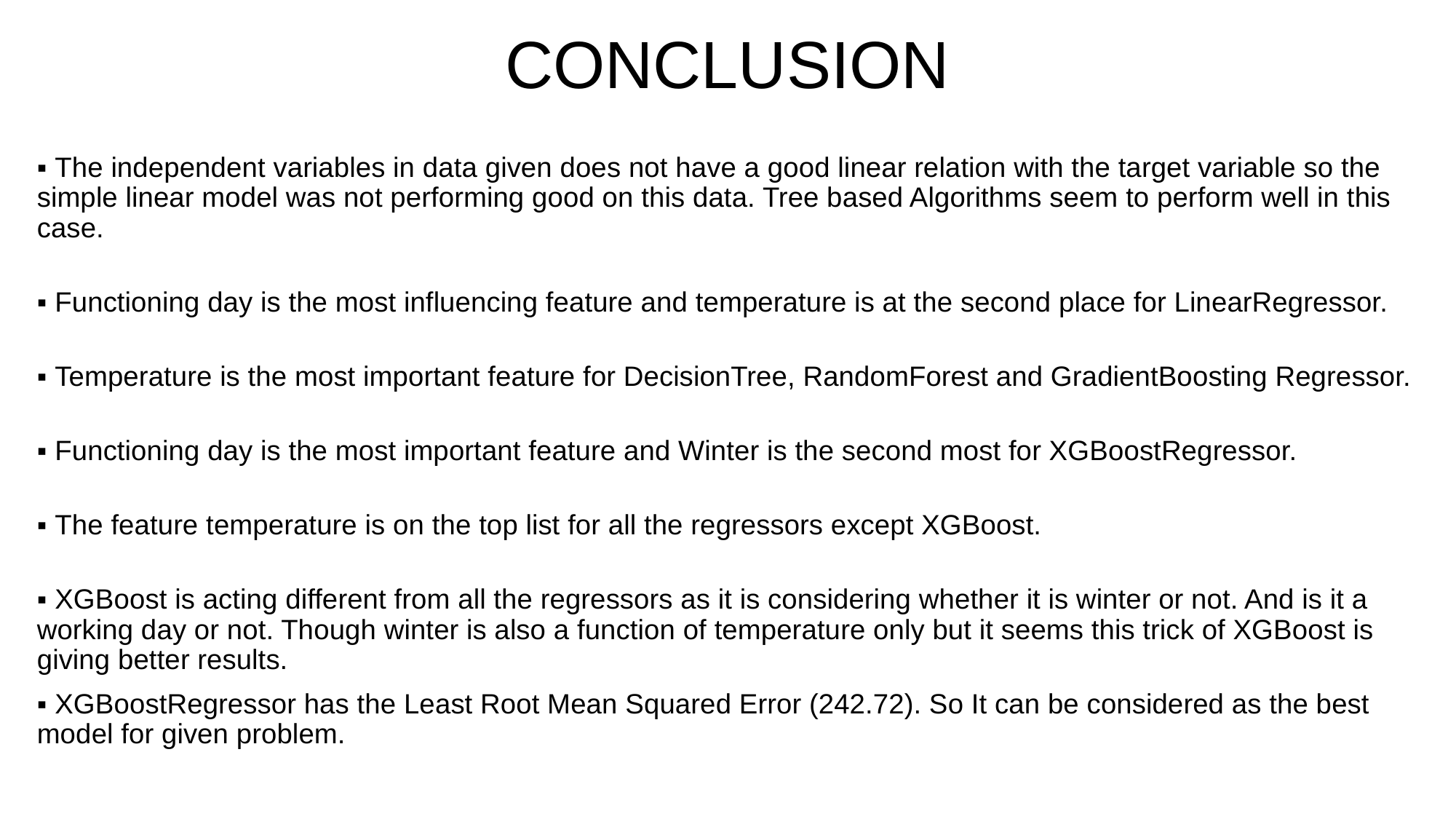

# CONCLUSION
▪ The independent variables in data given does not have a good linear relation with the target variable so the simple linear model was not performing good on this data. Tree based Algorithms seem to perform well in this case.
▪ Functioning day is the most influencing feature and temperature is at the second place for LinearRegressor.
▪ Temperature is the most important feature for DecisionTree, RandomForest and GradientBoosting Regressor.
▪ Functioning day is the most important feature and Winter is the second most for XGBoostRegressor.
▪ The feature temperature is on the top list for all the regressors except XGBoost.
▪ XGBoost is acting different from all the regressors as it is considering whether it is winter or not. And is it a working day or not. Though winter is also a function of temperature only but it seems this trick of XGBoost is giving better results.
▪ XGBoostRegressor has the Least Root Mean Squared Error (242.72). So It can be considered as the best model for given problem.